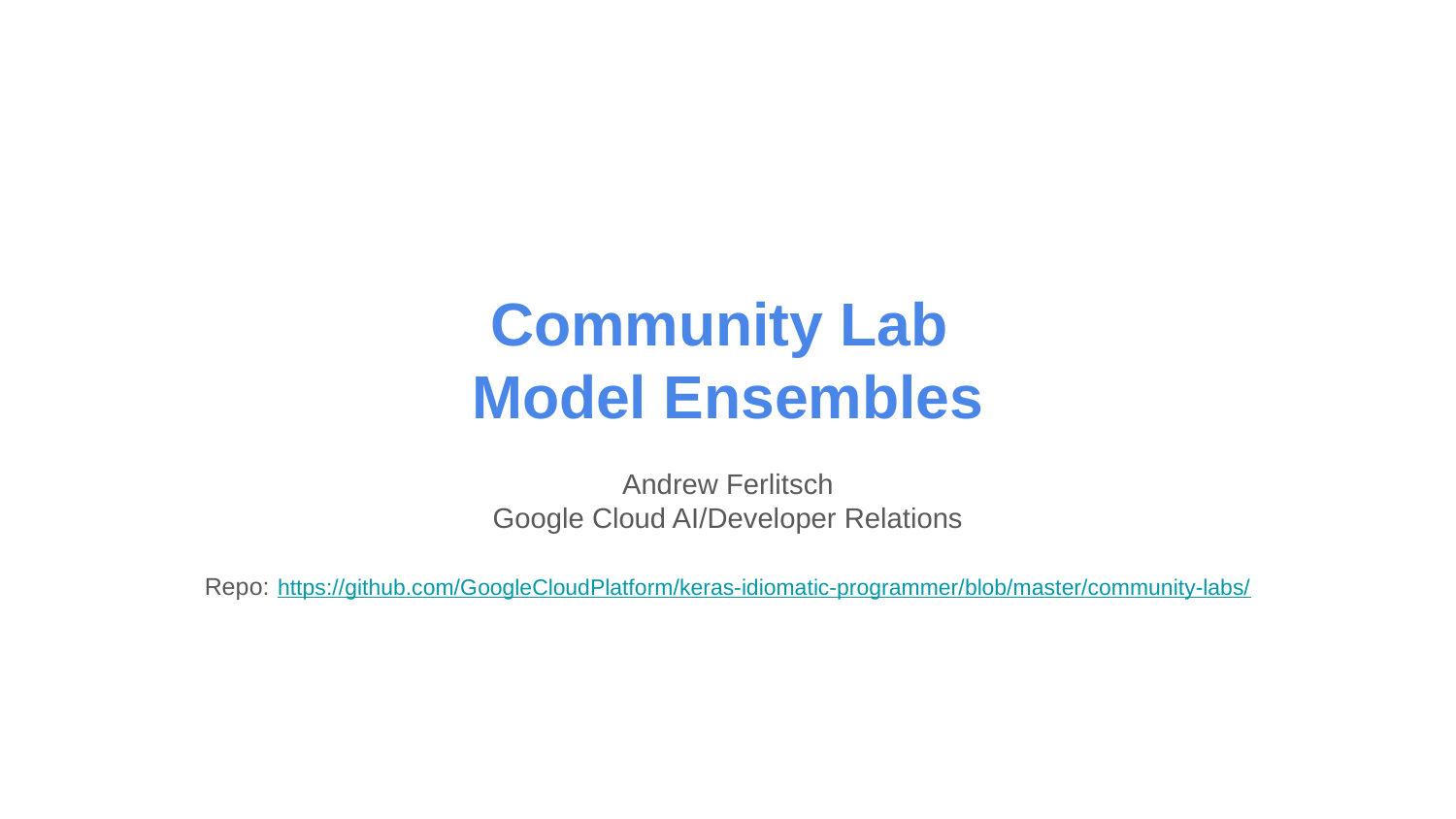

# Community Lab
Model Ensembles
Andrew Ferlitsch
Google Cloud AI/Developer Relations

Repo: https://github.com/GoogleCloudPlatform/keras-idiomatic-programmer/blob/master/community-labs/